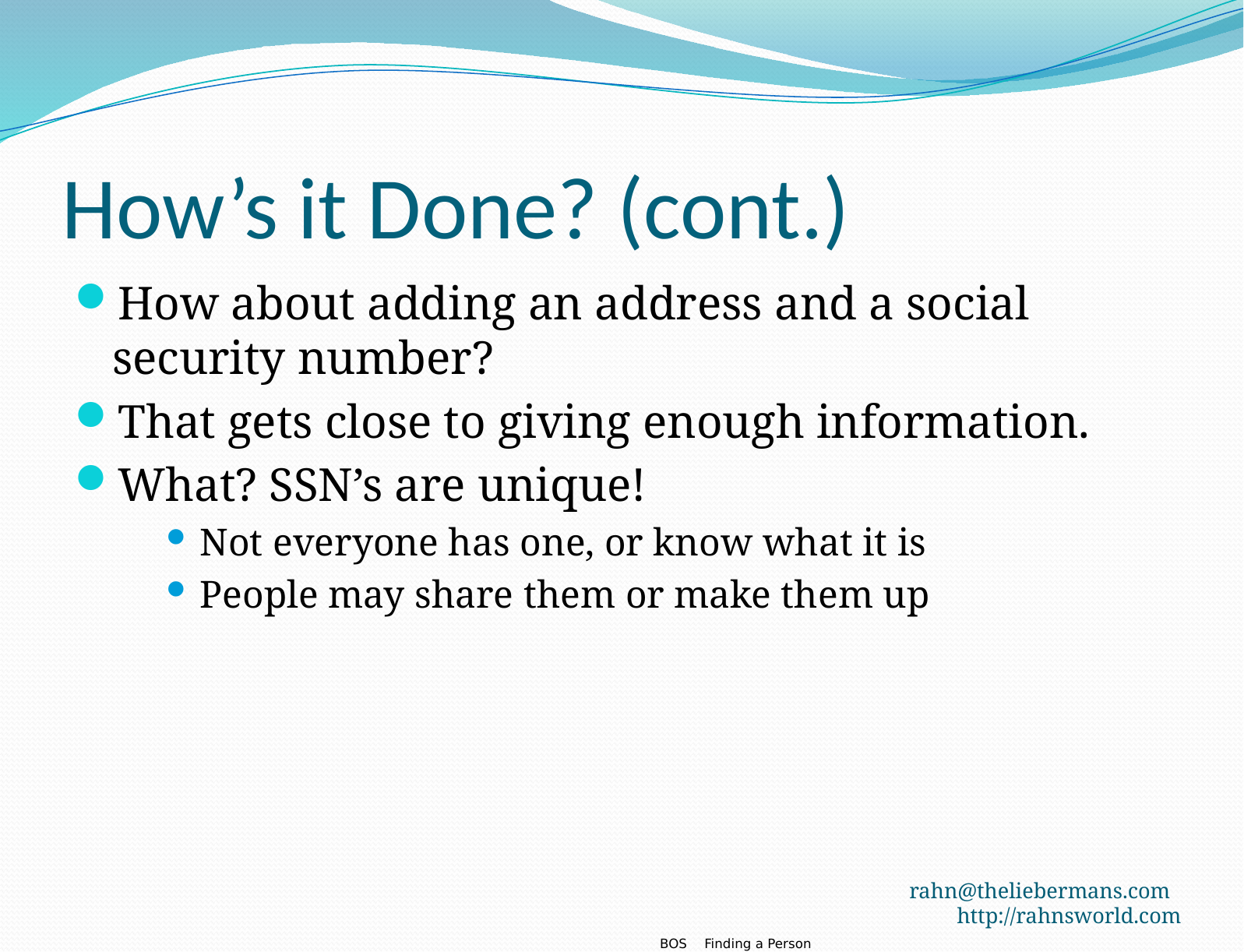

# How’s it Done? (cont.)
How about adding an address and a social security number?
That gets close to giving enough information.
What? SSN’s are unique!
Not everyone has one, or know what it is
People may share them or make them up

rahn@theliebermans.com   http://rahnsworld.com